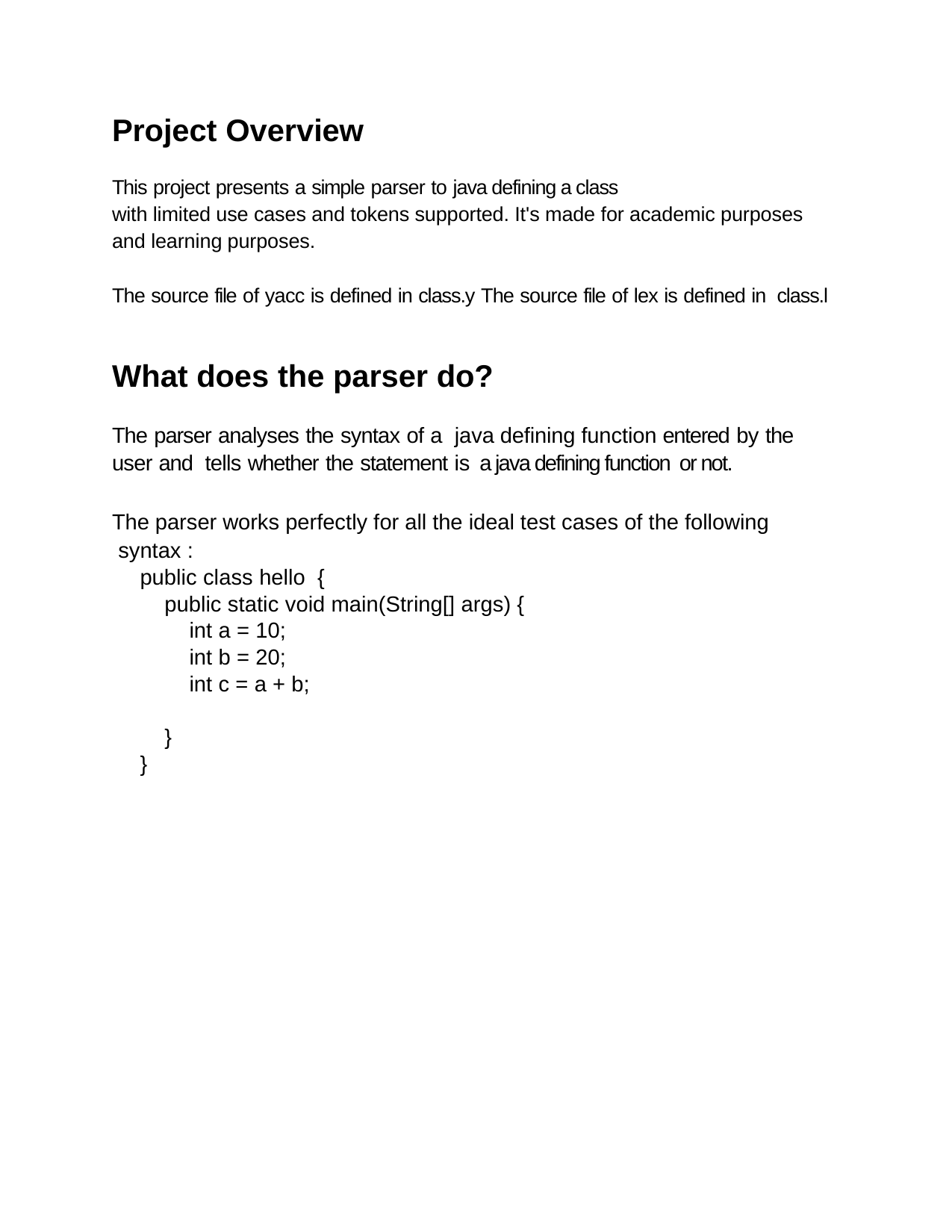

Project Overview
This project presents a simple parser to java defining a class
with limited use cases and tokens supported. It's made for academic purposes  and learning purposes.

The source file of yacc is defined in class.y The source file of lex is defined in  class.l

What does the parser do?
The parser analyses the syntax of a  java defining function entered by the user and  tells whether the statement is  a java defining function  or not.

The parser works perfectly for all the ideal test cases of the following  syntax :
public class hello  {
    public static void main(String[] args) {
        int a = 10;
        int b = 20;
        int c = a + b;

    }
}